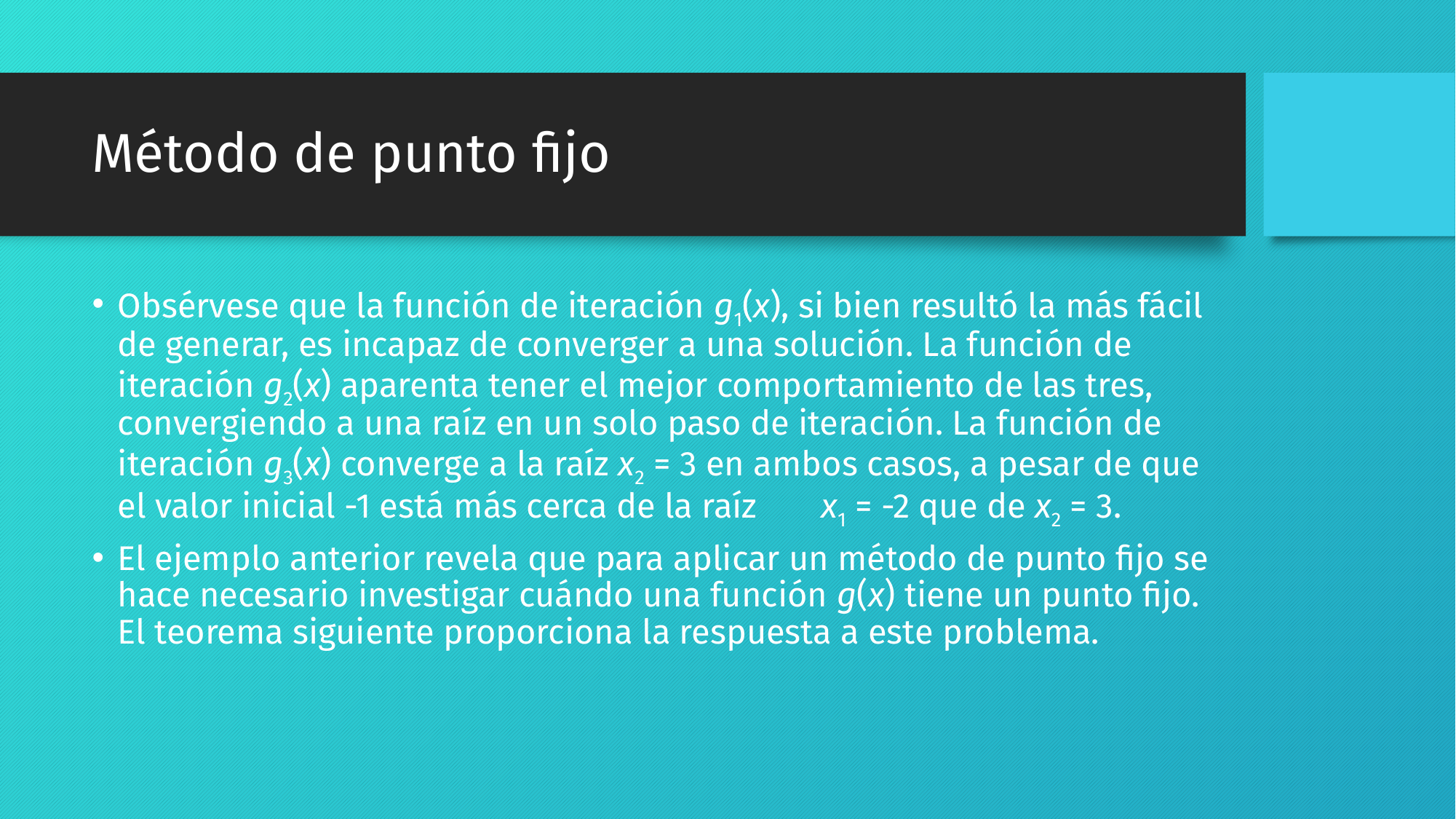

# Método de punto fijo
Obsérvese que la función de iteración g1(x), si bien resultó la más fácil de generar, es incapaz de converger a una solución. La función de iteración g2(x) aparenta tener el mejor comportamiento de las tres, convergiendo a una raíz en un solo paso de iteración. La función de iteración g3(x) converge a la raíz x2 = 3 en ambos casos, a pesar de que el valor inicial -1 está más cerca de la raíz       x1 = -2 que de x2 = 3.
El ejemplo anterior revela que para aplicar un método de punto fijo se hace necesario investigar cuándo una función g(x) tiene un punto fijo. El teorema siguiente proporciona la respuesta a este problema.